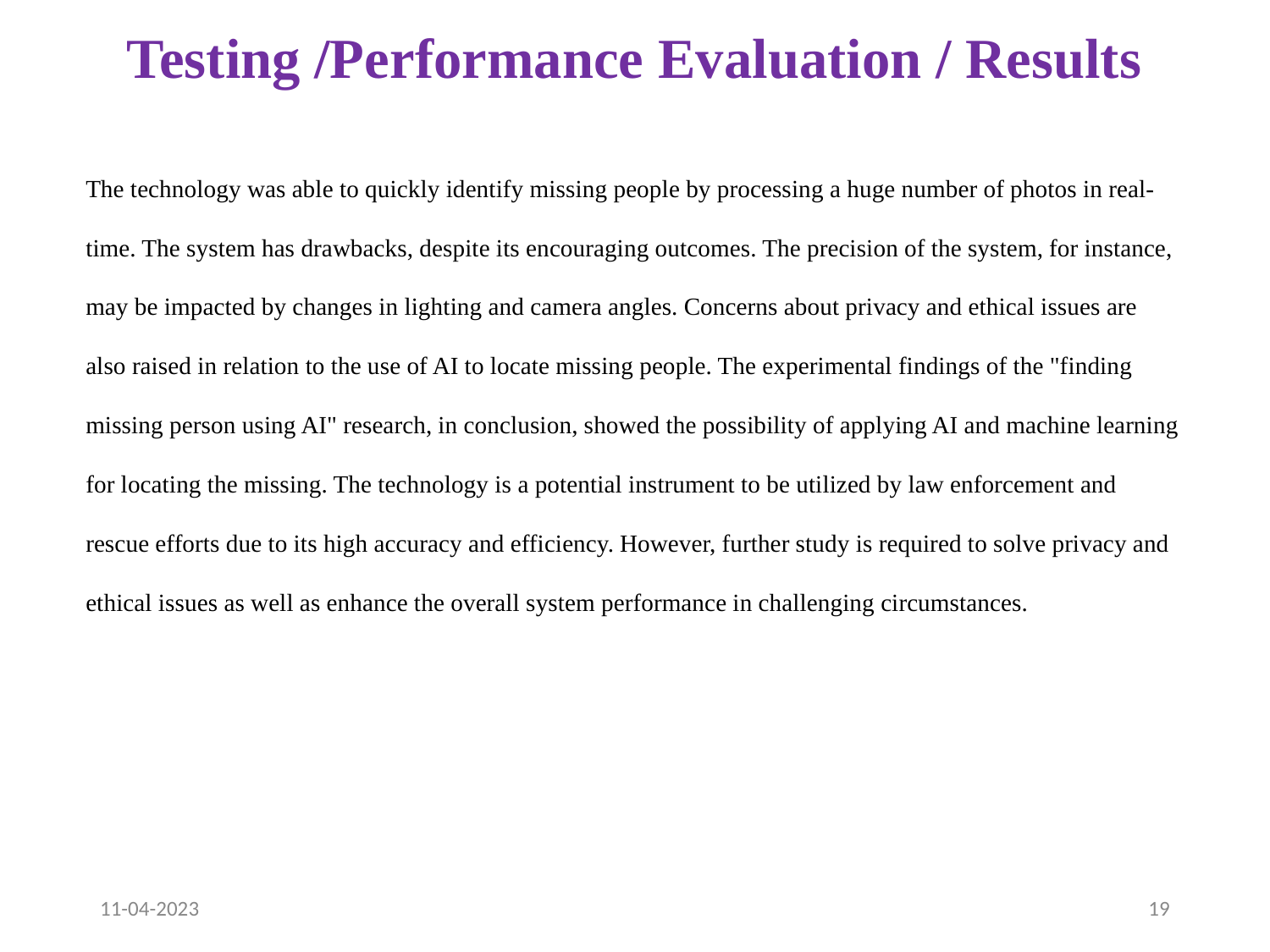

# Testing /Performance Evaluation / Results
The technology was able to quickly identify missing people by processing a huge number of photos in real-time. The system has drawbacks, despite its encouraging outcomes. The precision of the system, for instance, may be impacted by changes in lighting and camera angles. Concerns about privacy and ethical issues are also raised in relation to the use of AI to locate missing people. The experimental findings of the "finding missing person using AI" research, in conclusion, showed the possibility of applying AI and machine learning for locating the missing. The technology is a potential instrument to be utilized by law enforcement and rescue efforts due to its high accuracy and efficiency. However, further study is required to solve privacy and ethical issues as well as enhance the overall system performance in challenging circumstances.
11-04-2023
19